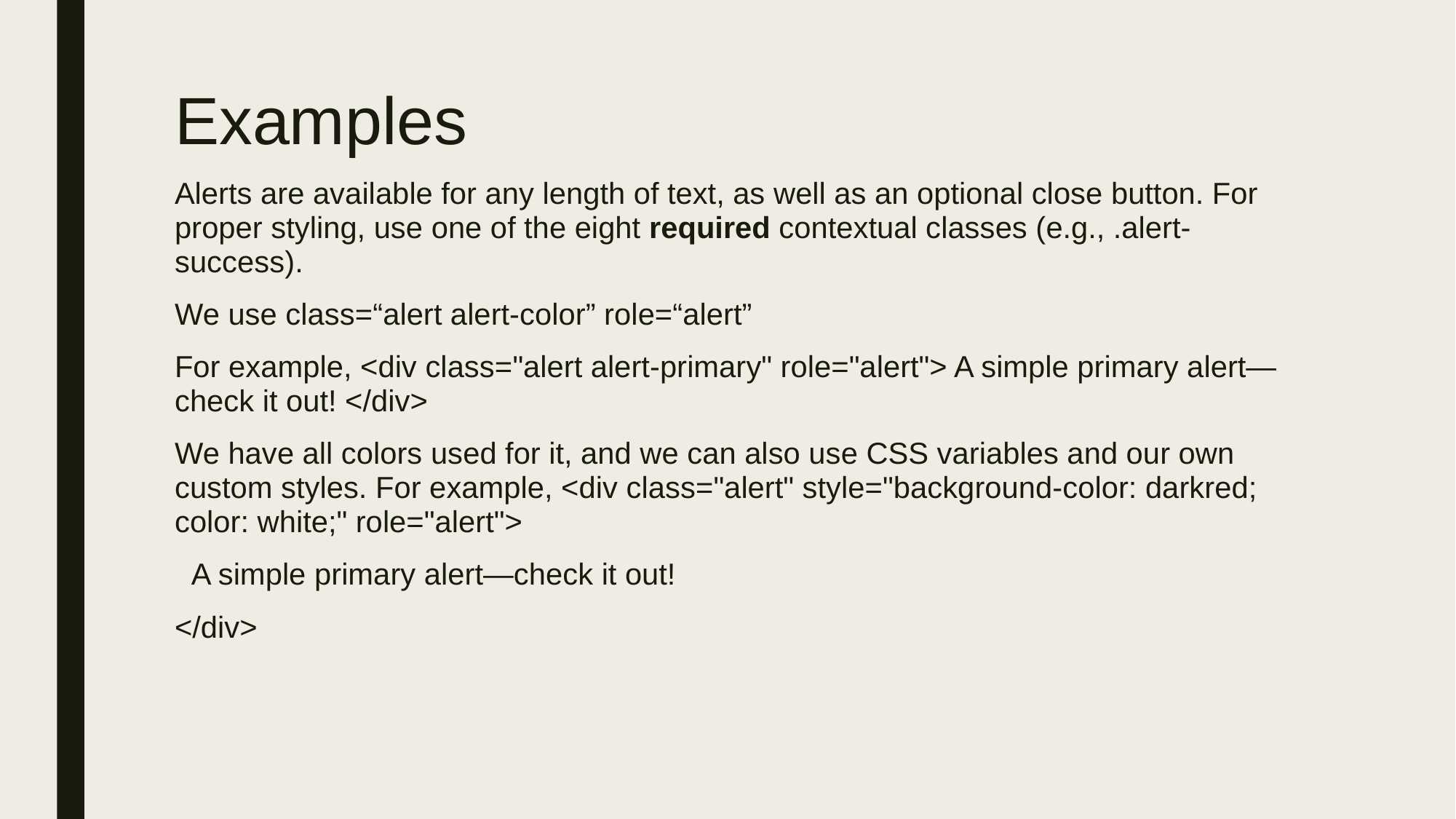

# Examples
Alerts are available for any length of text, as well as an optional close button. For proper styling, use one of the eight required contextual classes (e.g., .alert-success).
We use class=“alert alert-color” role=“alert”
For example, <div class="alert alert-primary" role="alert"> A simple primary alert—check it out! </div>
We have all colors used for it, and we can also use CSS variables and our own custom styles. For example, <div class="alert" style="background-color: darkred; color: white;" role="alert">
  A simple primary alert—check it out!
</div>